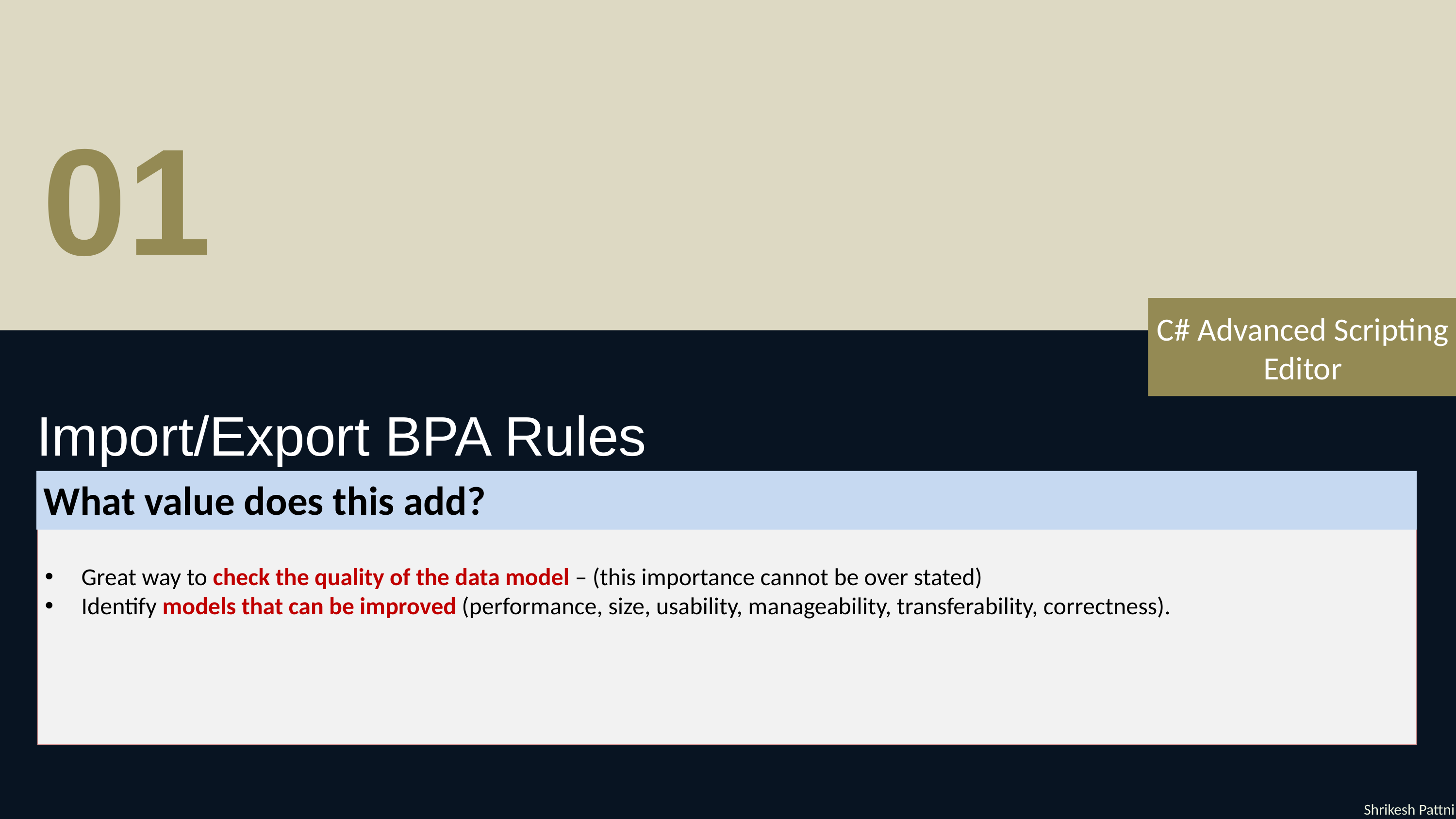

01
C# Advanced Scripting Editor
Import/Export BPA Rules
What value does this add?

Great way to check the quality of the data model – (this importance cannot be over stated)
Identify models that can be improved (performance, size, usability, manageability, transferability, correctness).
Shrikesh Pattni